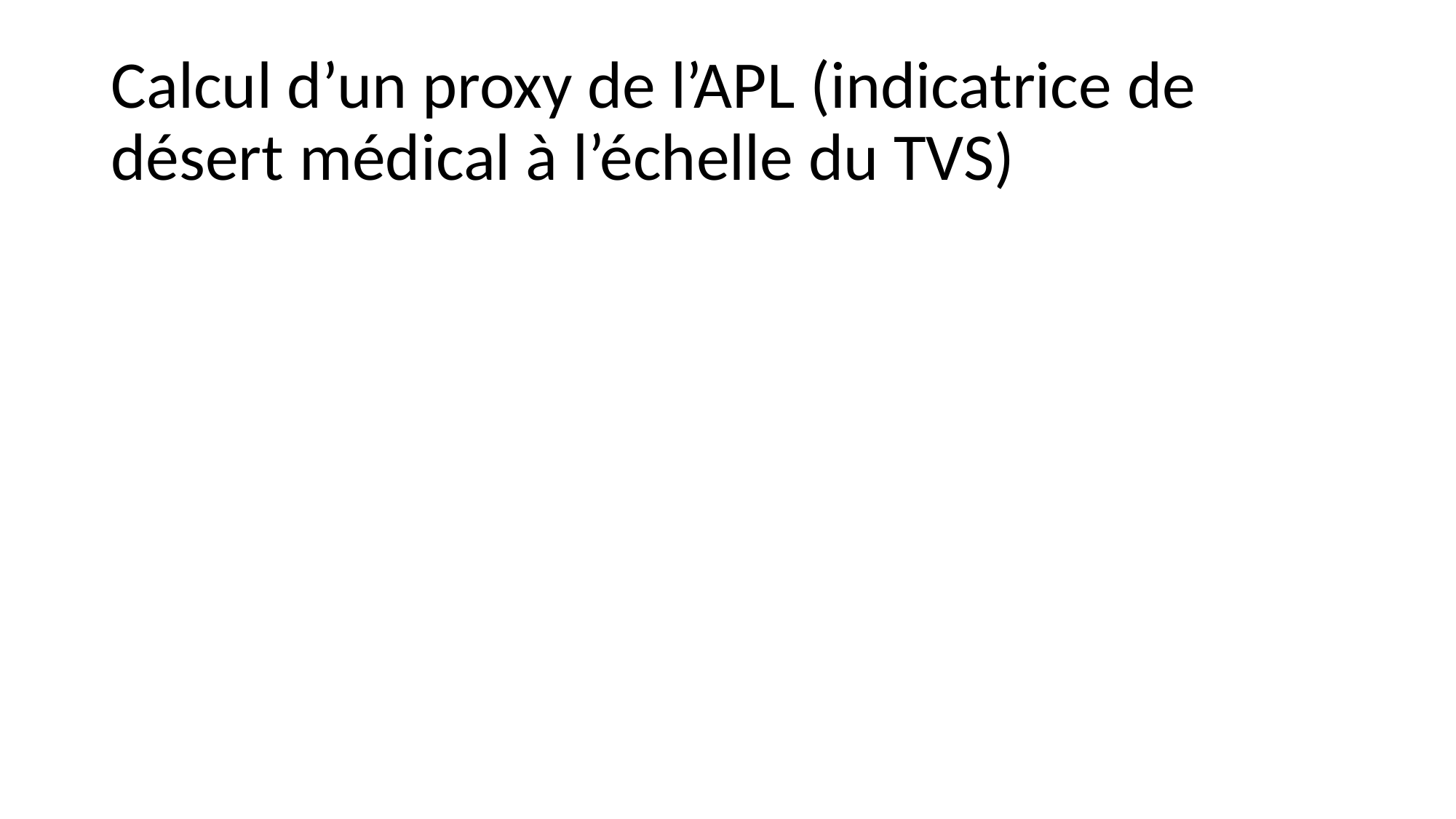

# Calcul d’un proxy de l’APL (indicatrice de désert médical à l’échelle du TVS)